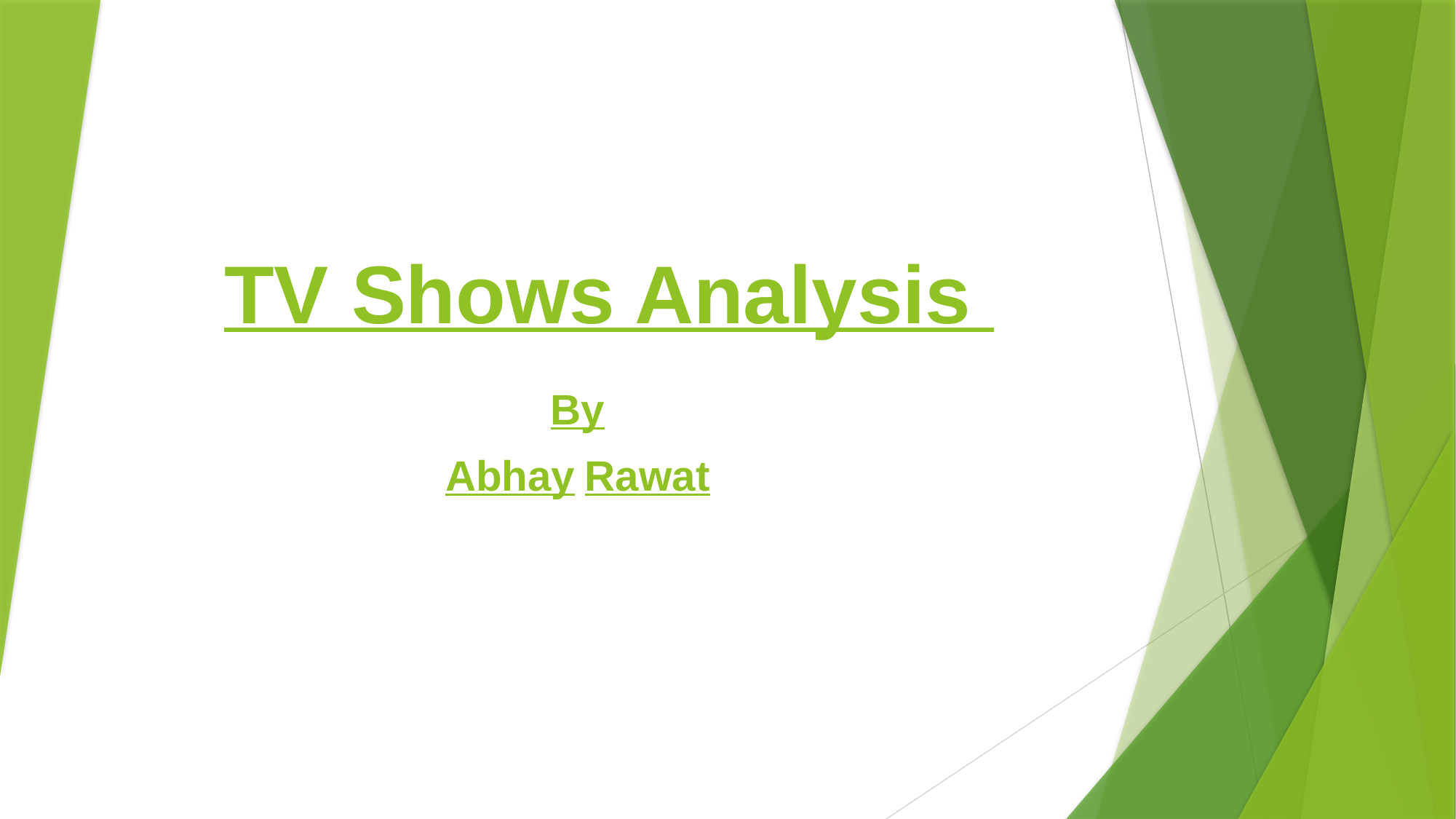

# TV Shows Analysis
By
Abhay Rawat